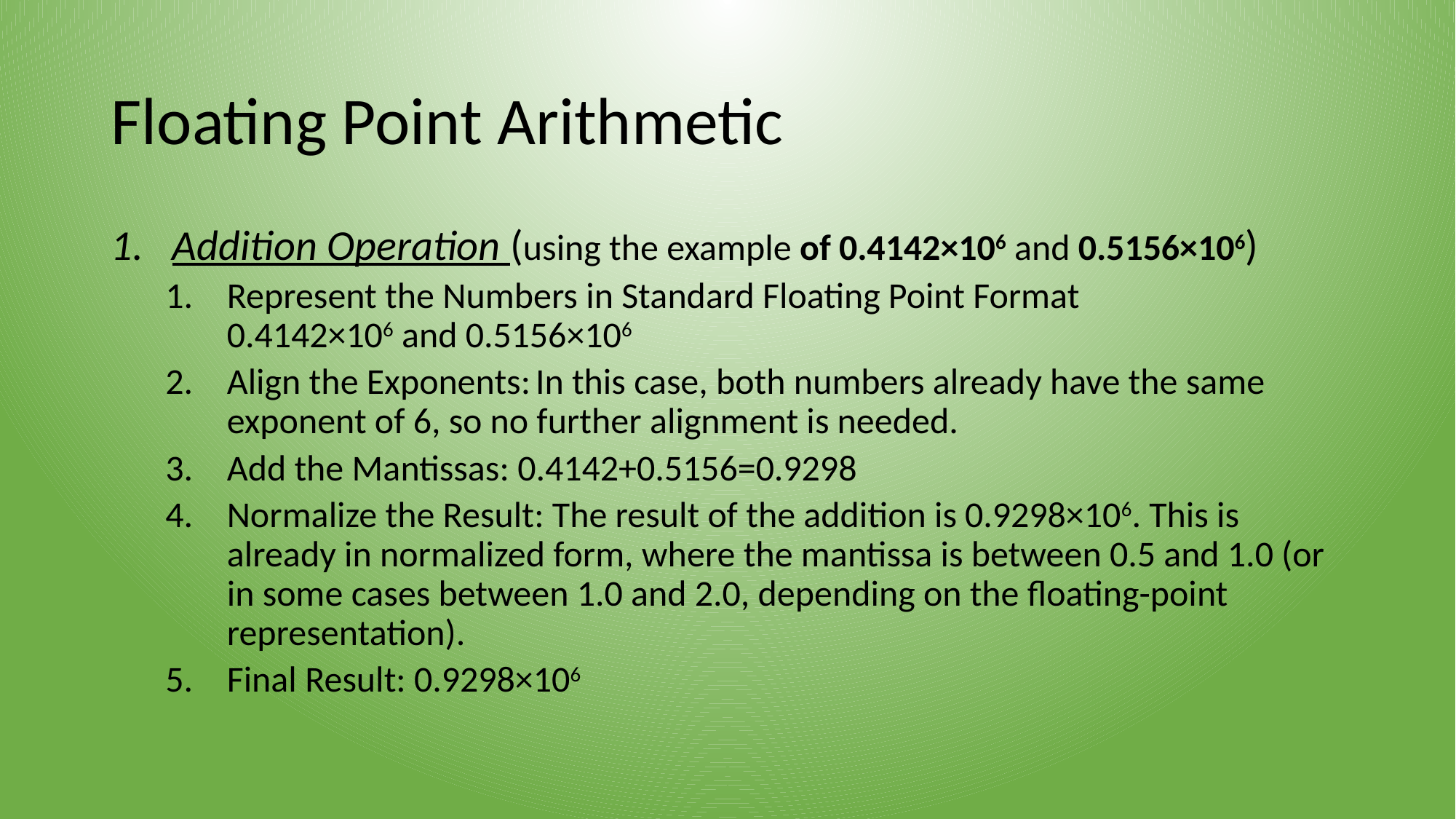

# Floating Point Arithmetic
Addition Operation (using the example of 0.4142×106 and 0.5156×106)
Represent the Numbers in Standard Floating Point Format
0.4142×106 and 0.5156×106
Align the Exponents: In this case, both numbers already have the same exponent of 6, so no further alignment is needed.
Add the Mantissas: 0.4142+0.5156=0.9298
Normalize the Result: The result of the addition is 0.9298×106. This is already in normalized form, where the mantissa is between 0.5 and 1.0 (or in some cases between 1.0 and 2.0, depending on the floating-point representation).
Final Result: 0.9298×106